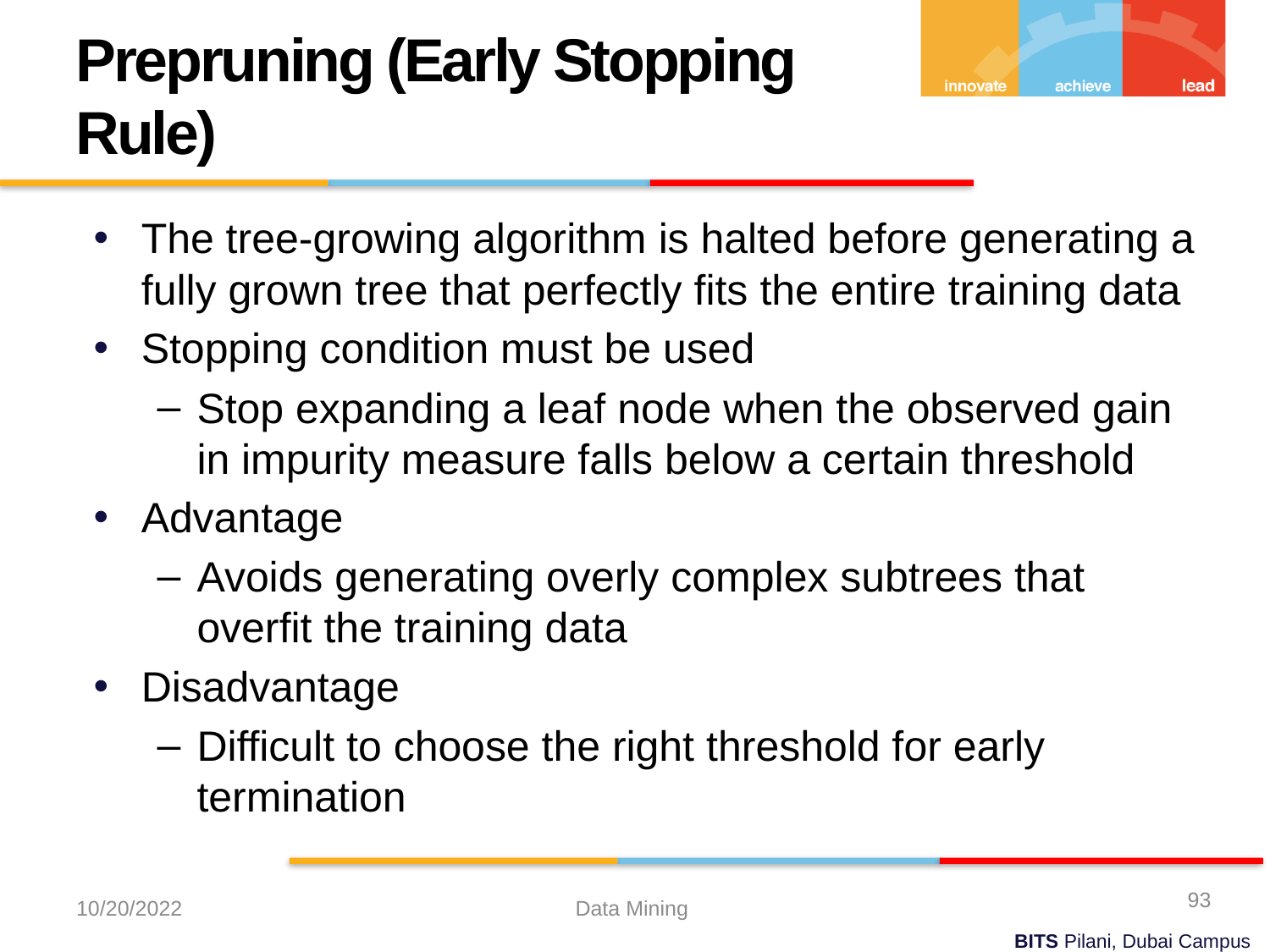

Prepruning (Early Stopping Rule)
The tree-growing algorithm is halted before generating a fully grown tree that perfectly fits the entire training data
Stopping condition must be used
Stop expanding a leaf node when the observed gain in impurity measure falls below a certain threshold
Advantage
Avoids generating overly complex subtrees that overfit the training data
Disadvantage
Difficult to choose the right threshold for early termination
93
10/20/2022
Data Mining